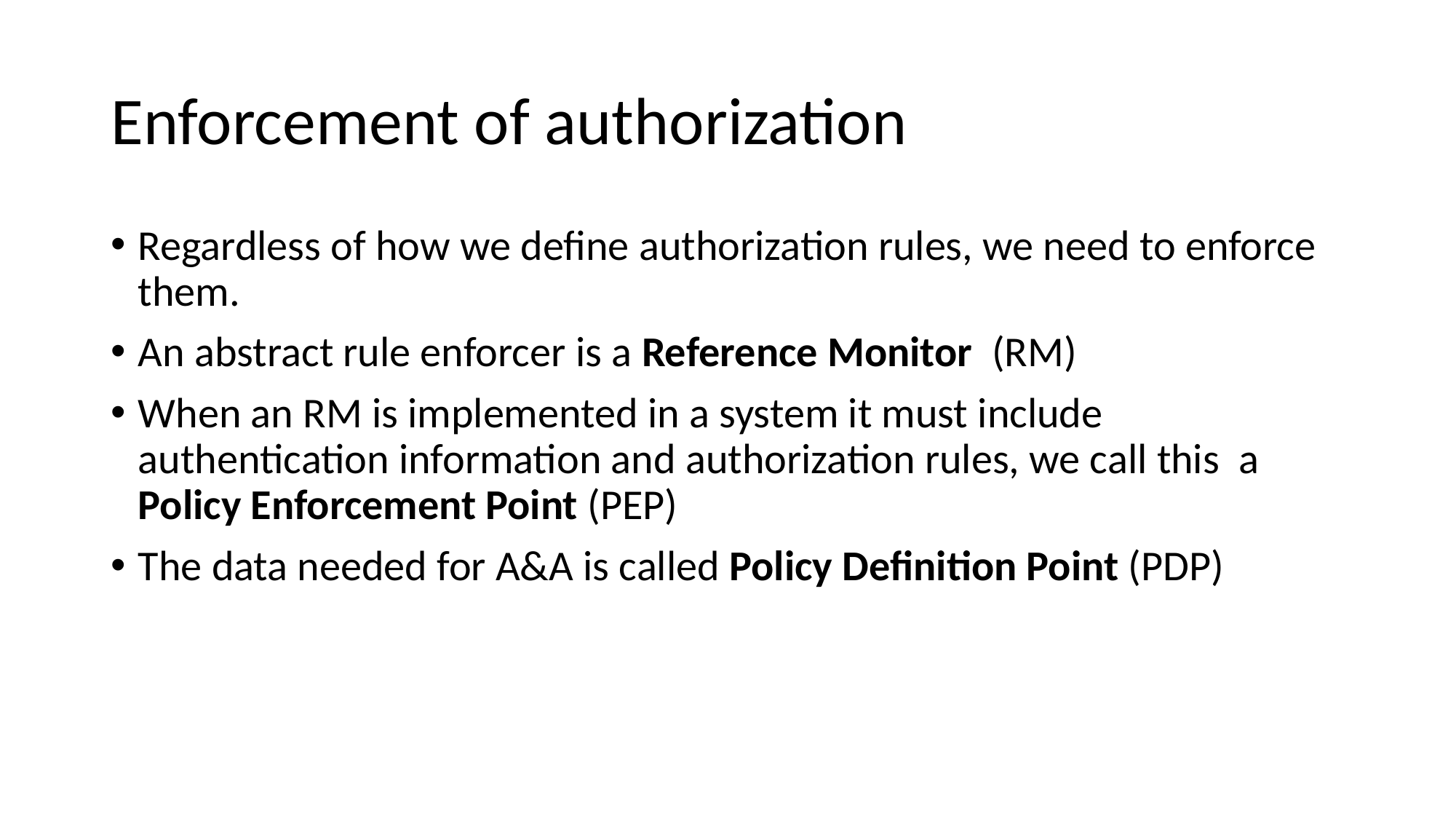

# Enforcement of authorization
Regardless of how we define authorization rules, we need to enforce them.
An abstract rule enforcer is a Reference Monitor  (RM)
When an RM is implemented in a system it must include authentication information and authorization rules, we call this  a Policy Enforcement Point (PEP)
The data needed for A&A is called Policy Definition Point (PDP)